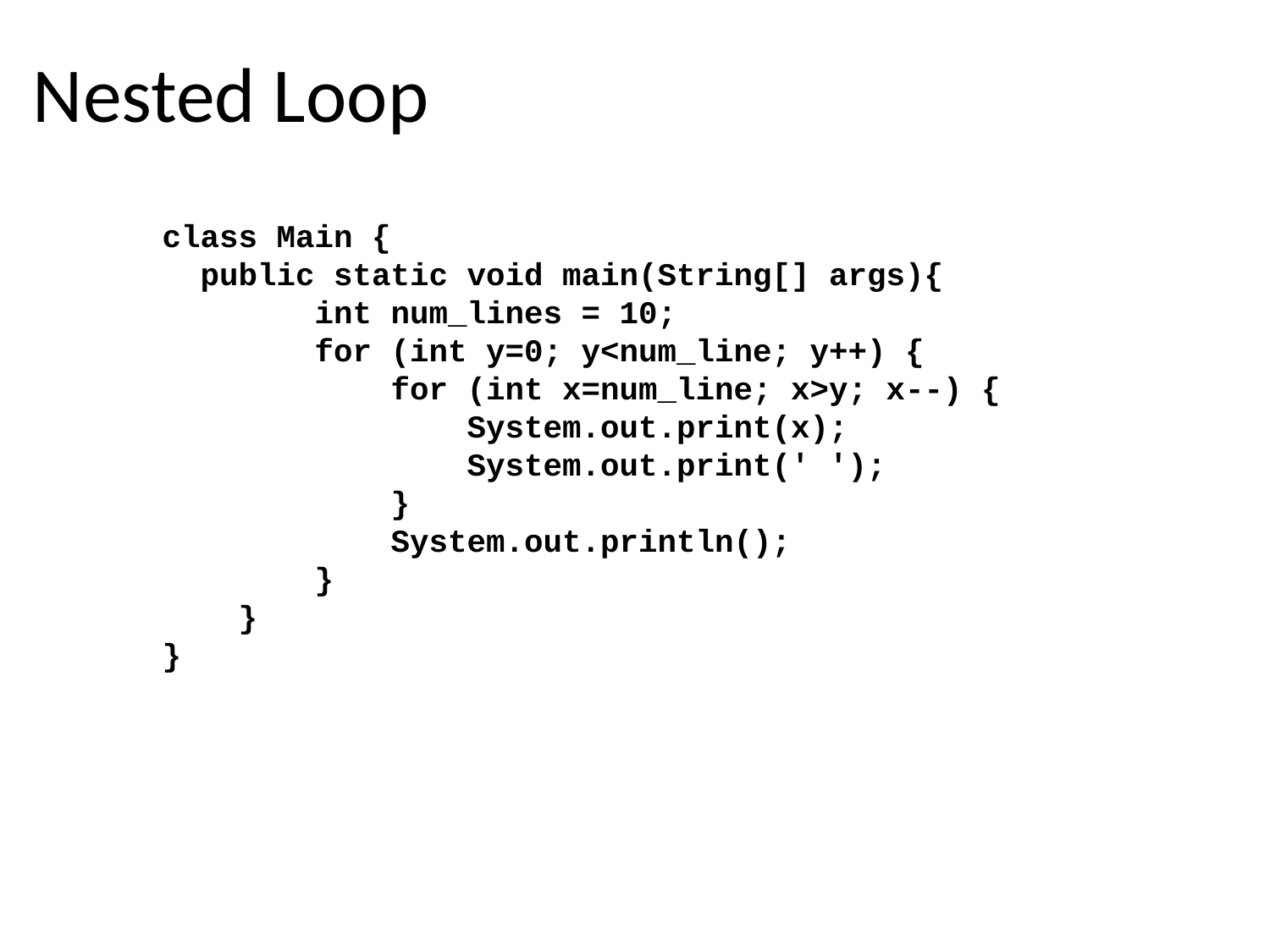

# Nested Loop
class Main {
  public static void main(String[] args){
        int num_lines = 10;
        for (int y=0; y<num_line; y++) {
            for (int x=num_line; x>y; x--) {
                System.out.print(x);
                System.out.print(' ');
            }
            System.out.println();
        }
    }
}